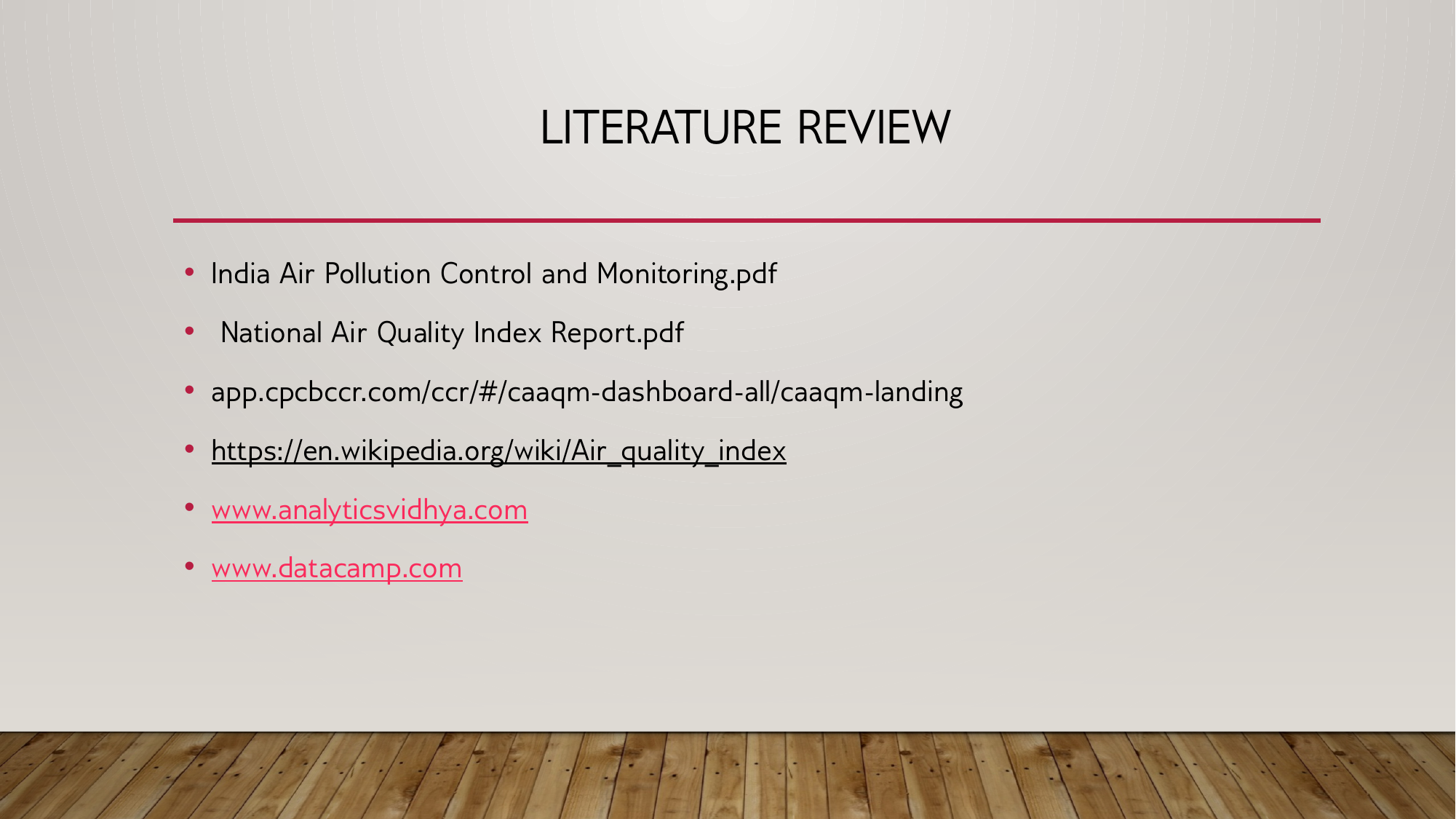

# Literature review
India Air Pollution Control and Monitoring.pdf
 National Air Quality Index Report.pdf
app.cpcbccr.com/ccr/#/caaqm-dashboard-all/caaqm-landing
https://en.wikipedia.org/wiki/Air_quality_index
www.analyticsvidhya.com
www.datacamp.com